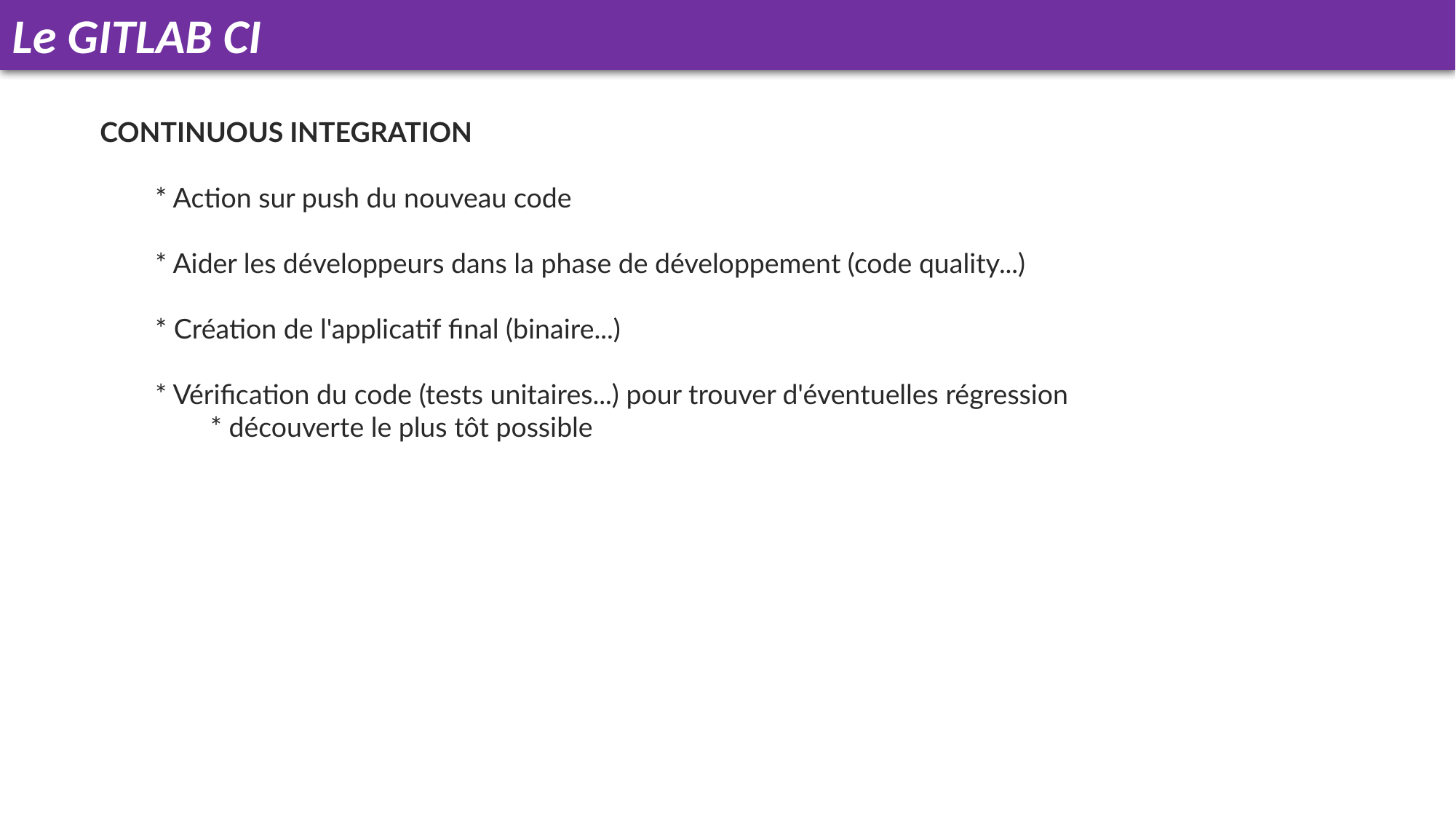

Le GITLAB CI
CONTINUOUS INTEGRATION
        * Action sur push du nouveau code
        * Aider les développeurs dans la phase de développement (code quality...)
        * Création de l'applicatif final (binaire...)
        * Vérification du code (tests unitaires...) pour trouver d'éventuelles régression
                * découverte le plus tôt possible